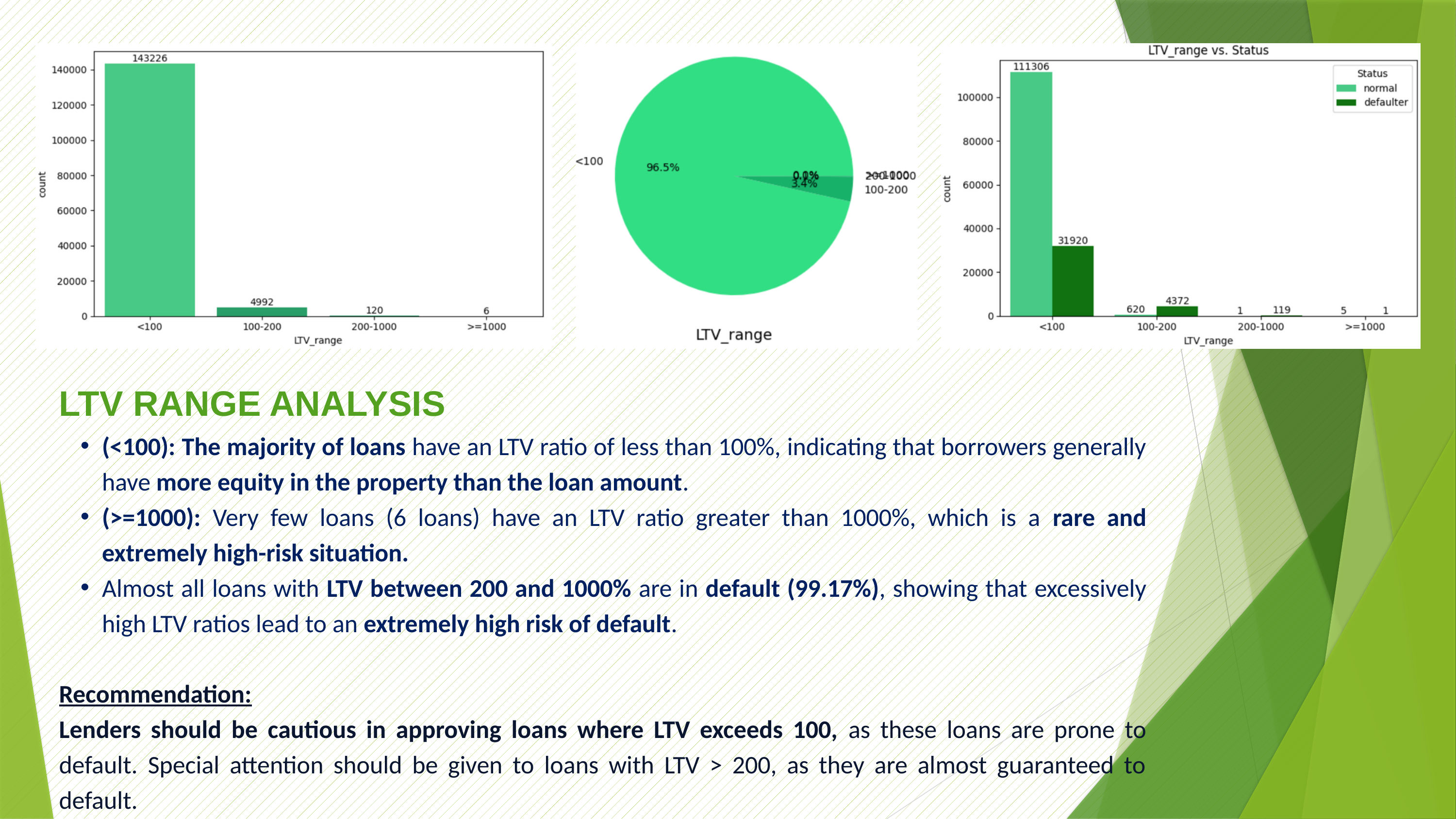

LTV RANGE ANALYSIS
(<100): The majority of loans have an LTV ratio of less than 100%, indicating that borrowers generally have more equity in the property than the loan amount.
(>=1000): Very few loans (6 loans) have an LTV ratio greater than 1000%, which is a rare and extremely high-risk situation.
Almost all loans with LTV between 200 and 1000% are in default (99.17%), showing that excessively high LTV ratios lead to an extremely high risk of default.

Recommendation:
Lenders should be cautious in approving loans where LTV exceeds 100, as these loans are prone to default. Special attention should be given to loans with LTV > 200, as they are almost guaranteed to default.